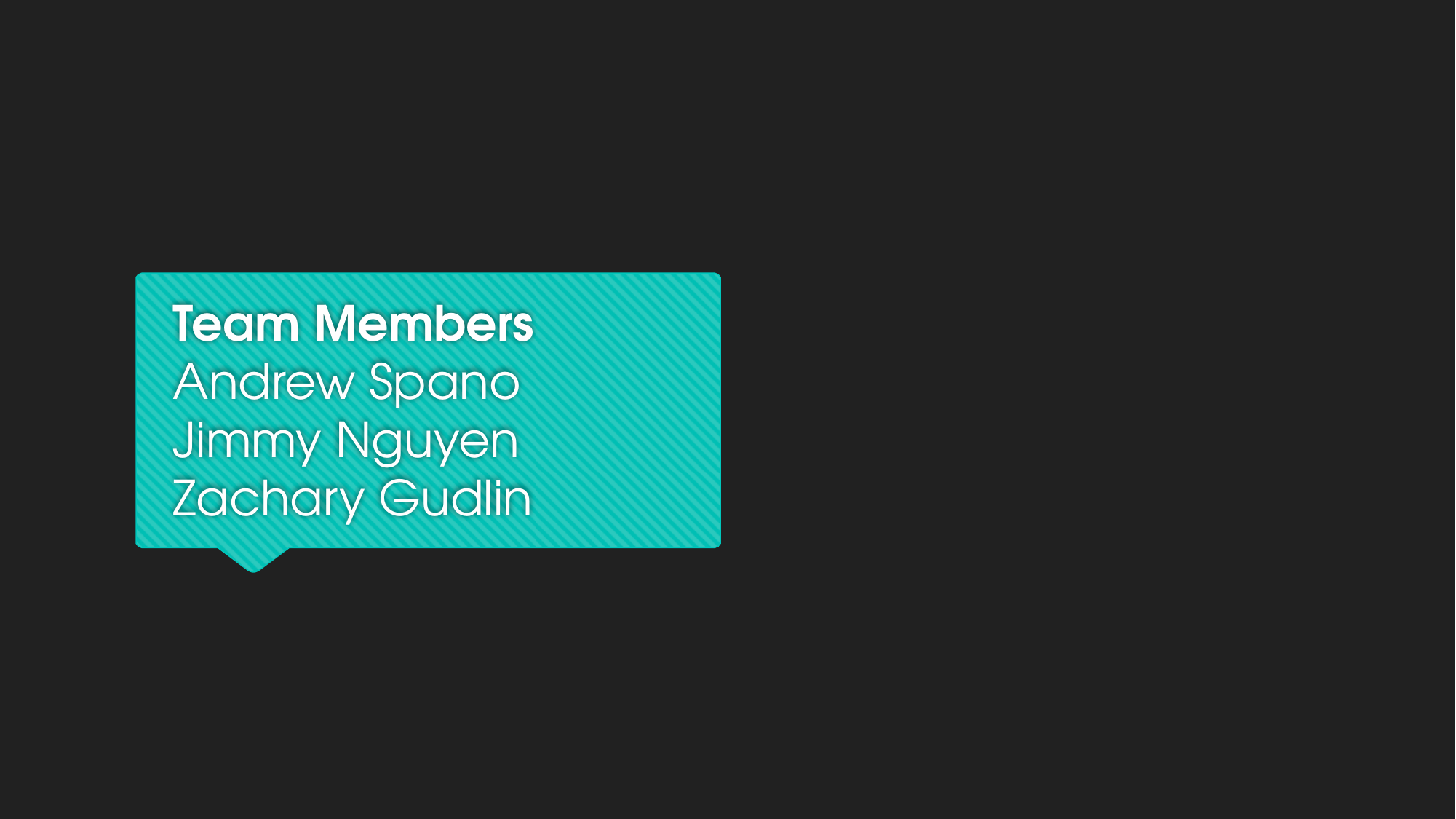

# Team Members Andrew Spano Jimmy Nguyen Zachary Gudlin